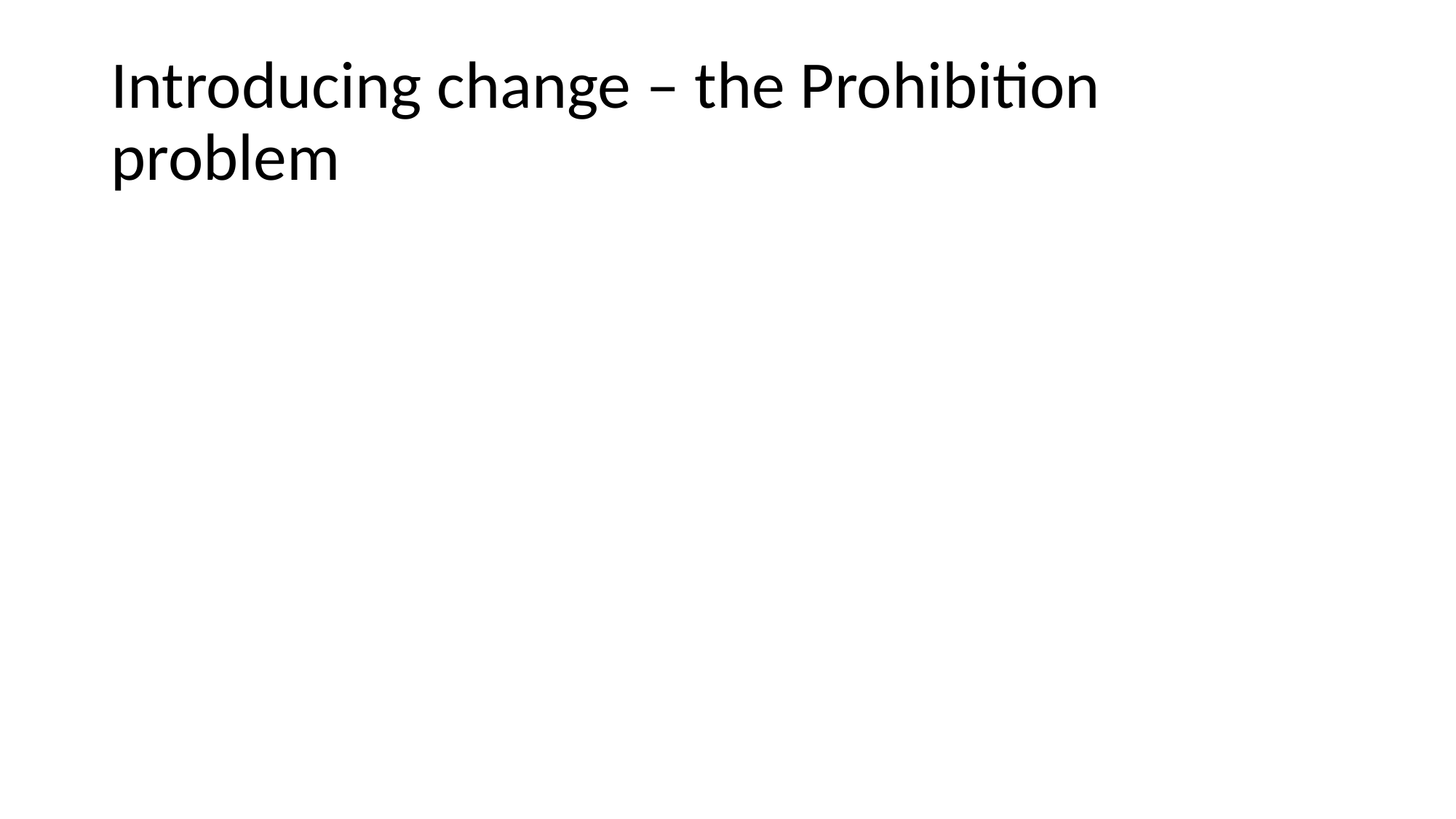

# Introducing change – the Prohibition problem